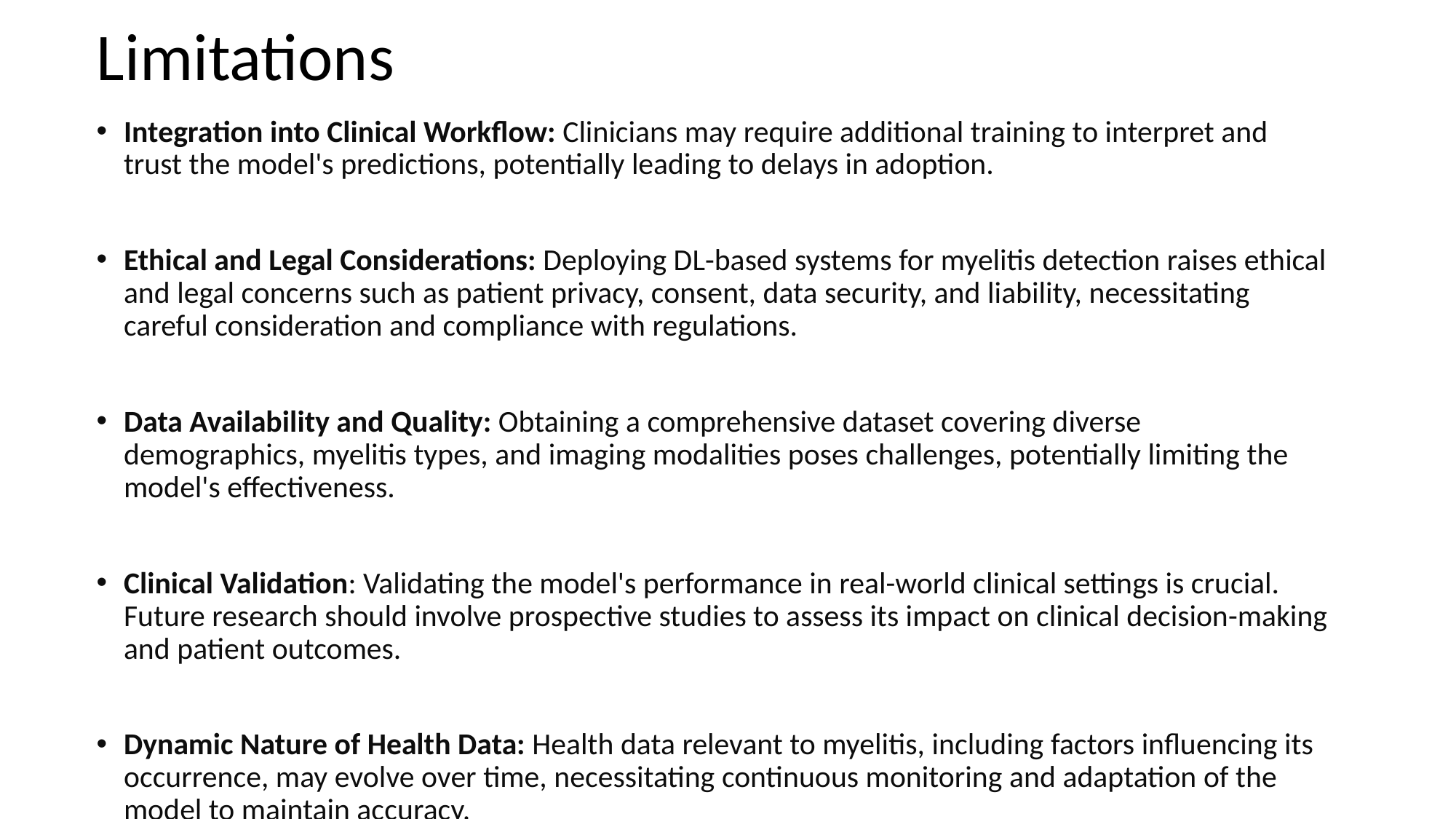

# Limitations

Integration into Clinical Workflow: Clinicians may require additional training to interpret and trust the model's predictions, potentially leading to delays in adoption.

Ethical and Legal Considerations: Deploying DL-based systems for myelitis detection raises ethical and legal concerns such as patient privacy, consent, data security, and liability, necessitating careful consideration and compliance with regulations.

Data Availability and Quality: Obtaining a comprehensive dataset covering diverse demographics, myelitis types, and imaging modalities poses challenges, potentially limiting the model's effectiveness.

Clinical Validation: Validating the model's performance in real-world clinical settings is crucial. Future research should involve prospective studies to assess its impact on clinical decision-making and patient outcomes.

Dynamic Nature of Health Data: Health data relevant to myelitis, including factors influencing its occurrence, may evolve over time, necessitating continuous monitoring and adaptation of the model to maintain accuracy.